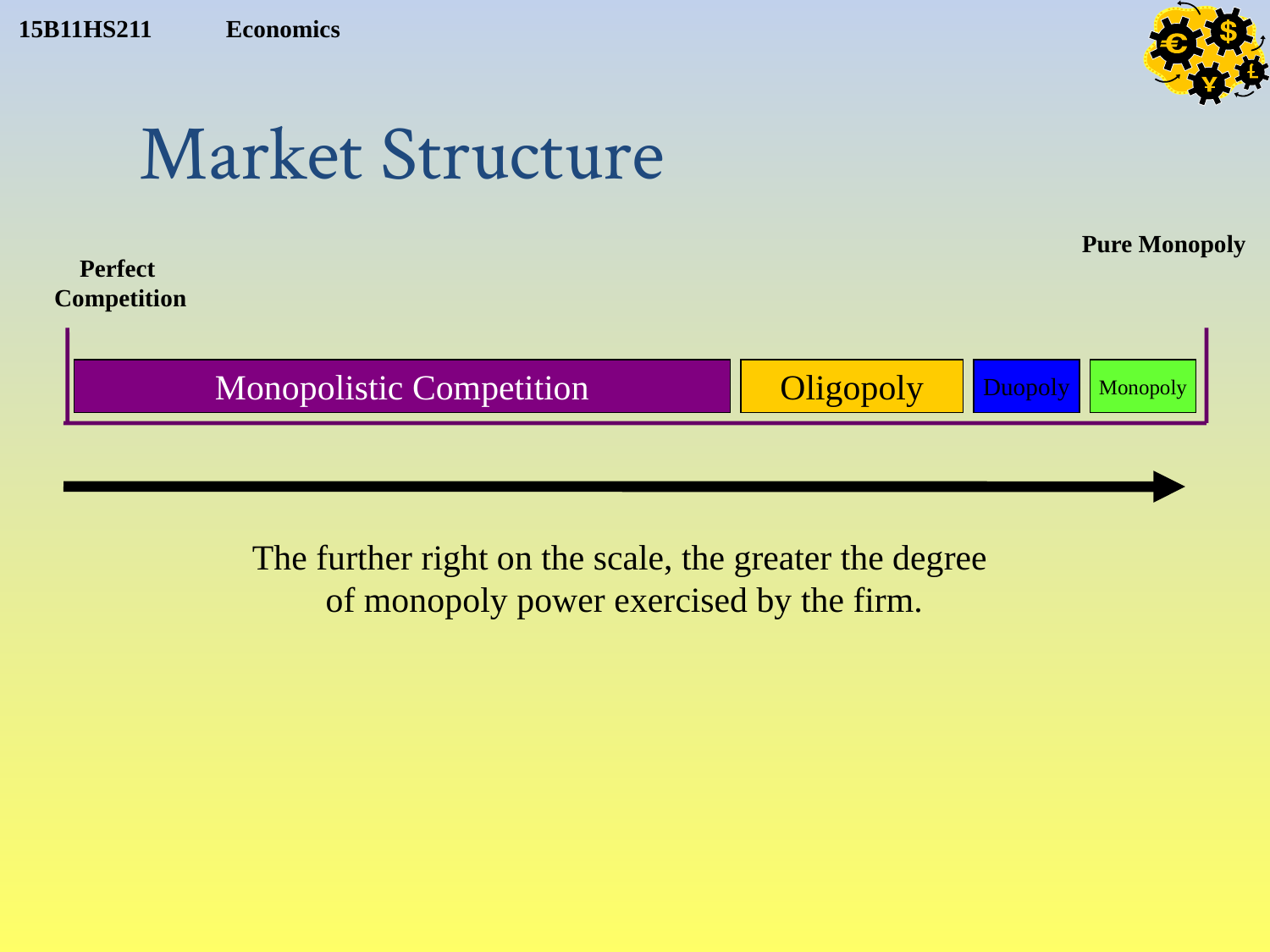

Market Structure
Pure Monopoly
Perfect
Competition

Monopolistic Competition
Oligopoly
Duopoly
Monopoly

The further right on the scale, the greater the degree
of monopoly power exercised by the firm.